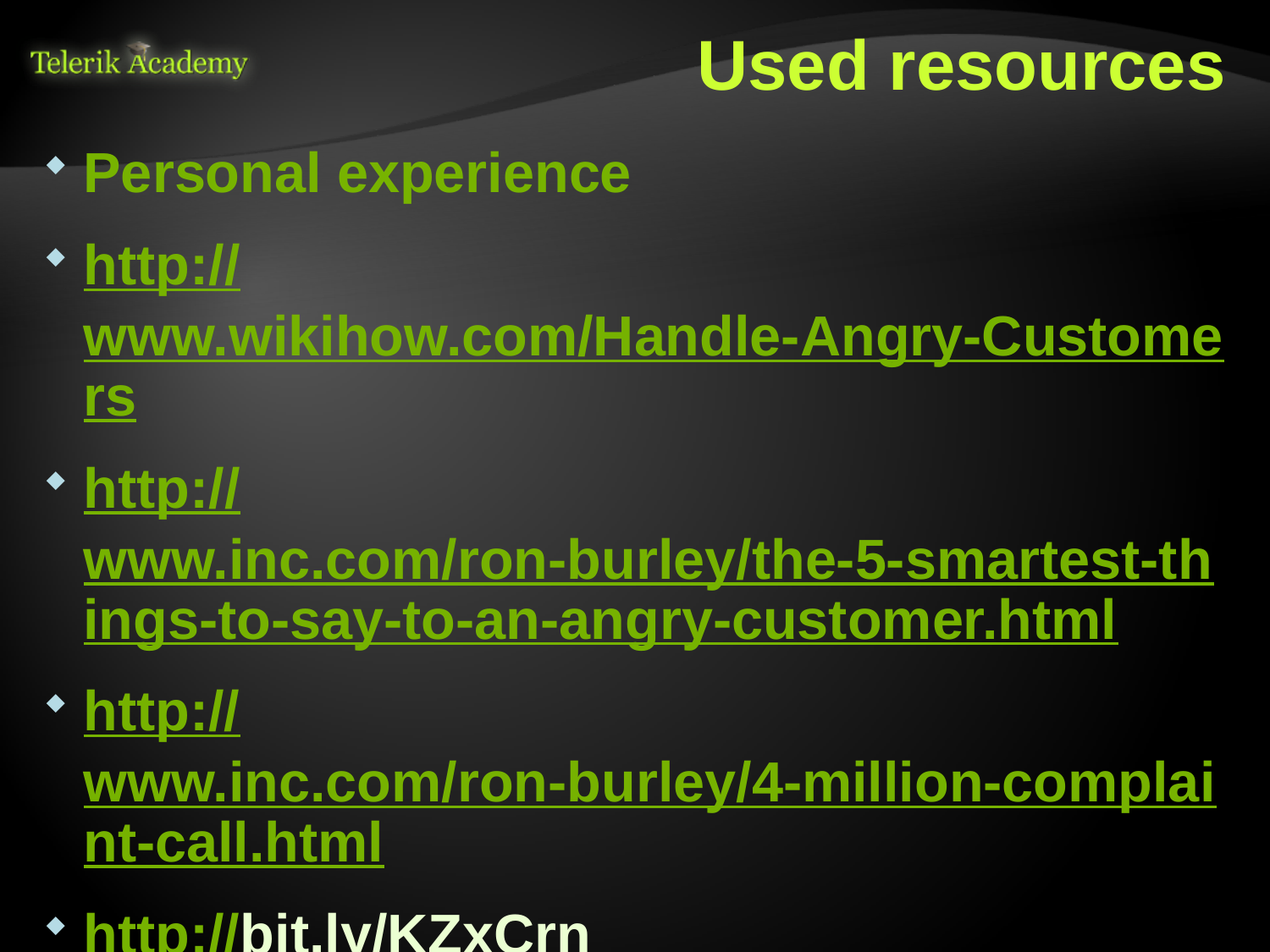

# Used resources
Personal experience
http://www.wikihow.com/Handle-Angry-Customers
http://www.inc.com/ron-burley/the-5-smartest-things-to-say-to-an-angry-customer.html
http://www.inc.com/ron-burley/4-million-complaint-call.html
http://bit.ly/KZxCrn